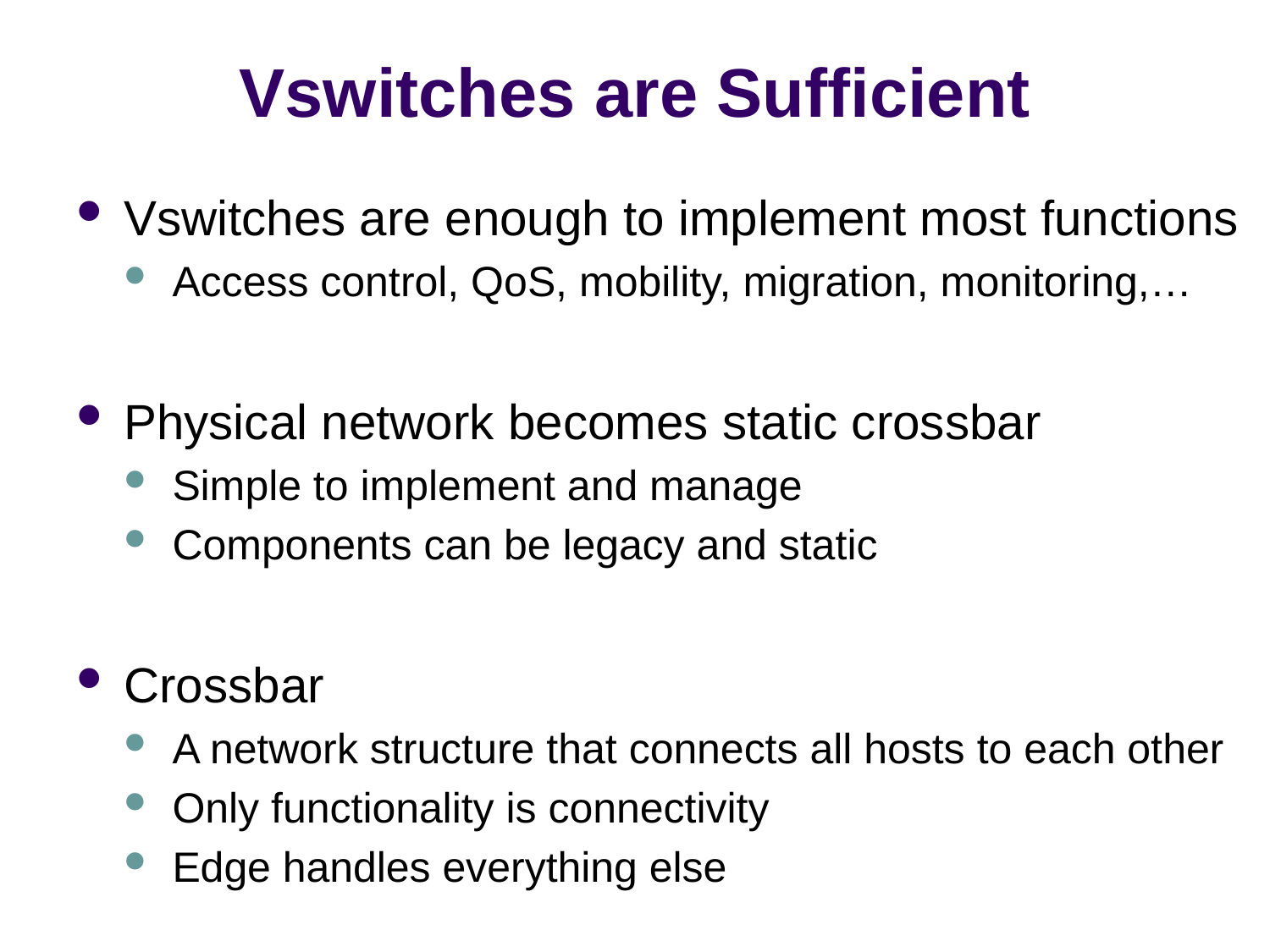

# Vswitches are Sufficient
Vswitches are enough to implement most functions
Access control, QoS, mobility, migration, monitoring,…

Physical network becomes static crossbar
Simple to implement and manage
Components can be legacy and static

Crossbar
A network structure that connects all hosts to each other
Only functionality is connectivity
Edge handles everything else